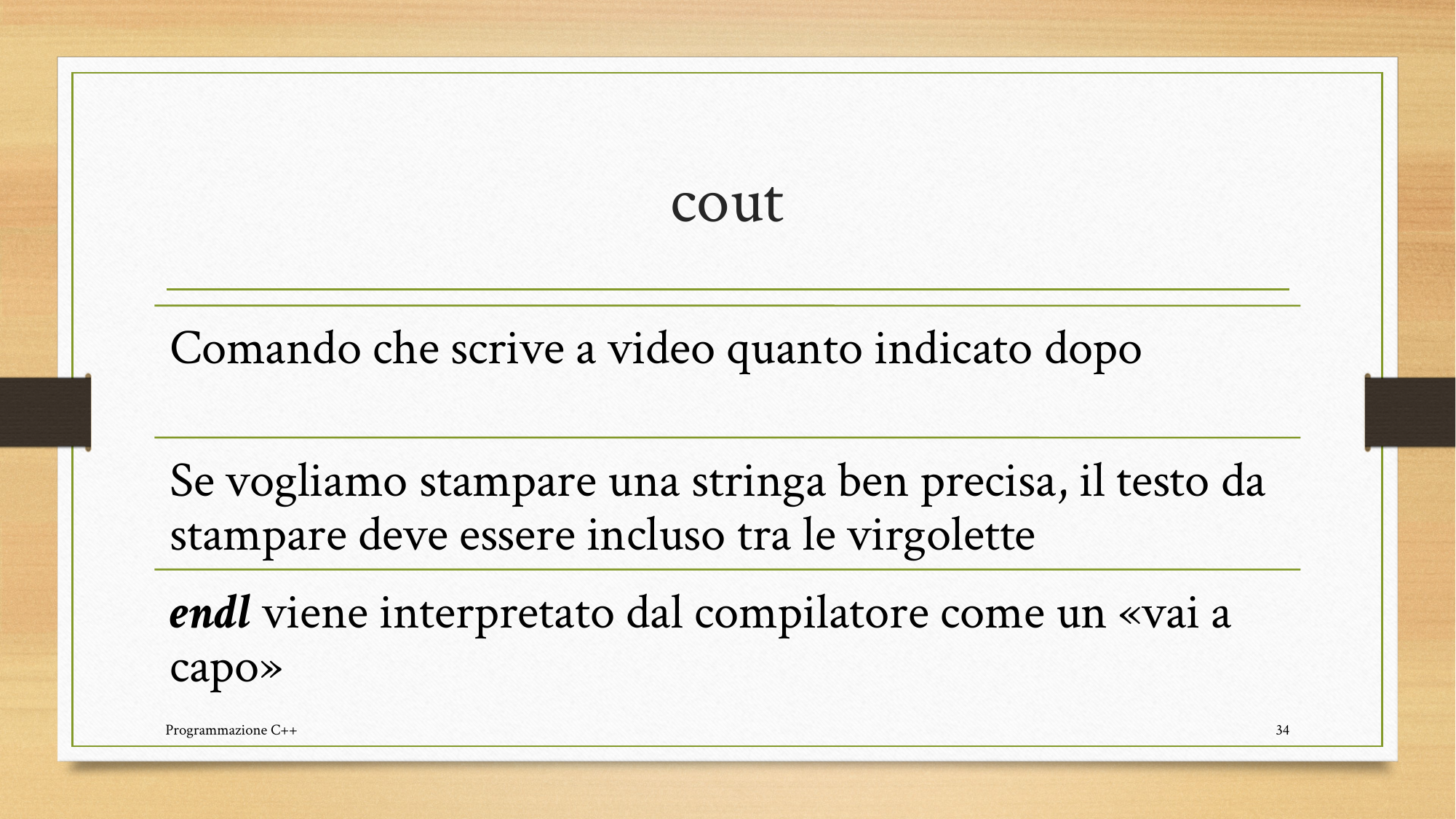

# cout
Comando che scrive a video quanto indicato dopo
Se vogliamo stampare una stringa ben precisa, il testo da stampare deve essere incluso tra le virgolette
endl viene interpretato dal compilatore come un «vai a capo»
Programmazione C++
34